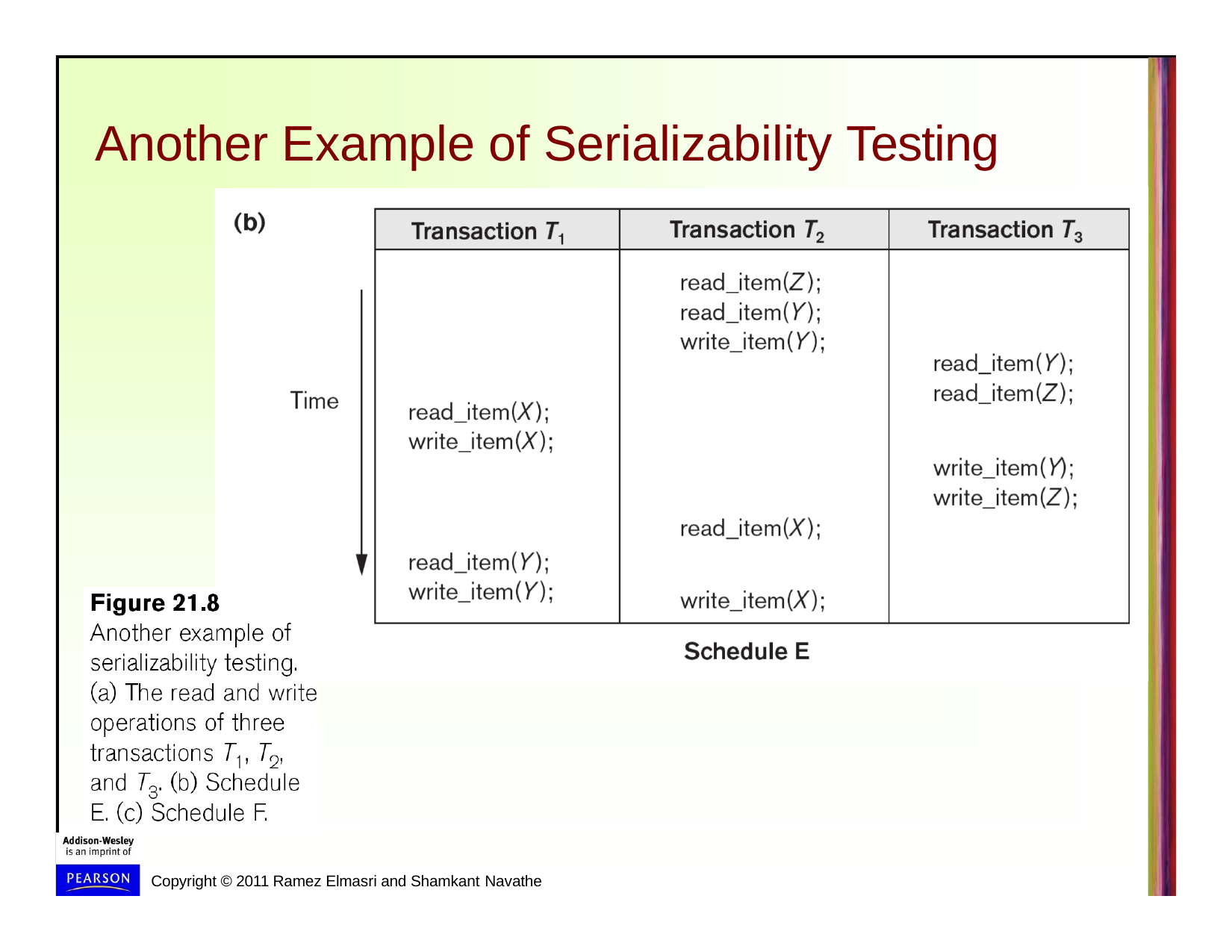

# Another Example of Serializability Testing
Copyright © 2011 Ramez Elmasri and Shamkant Navathe